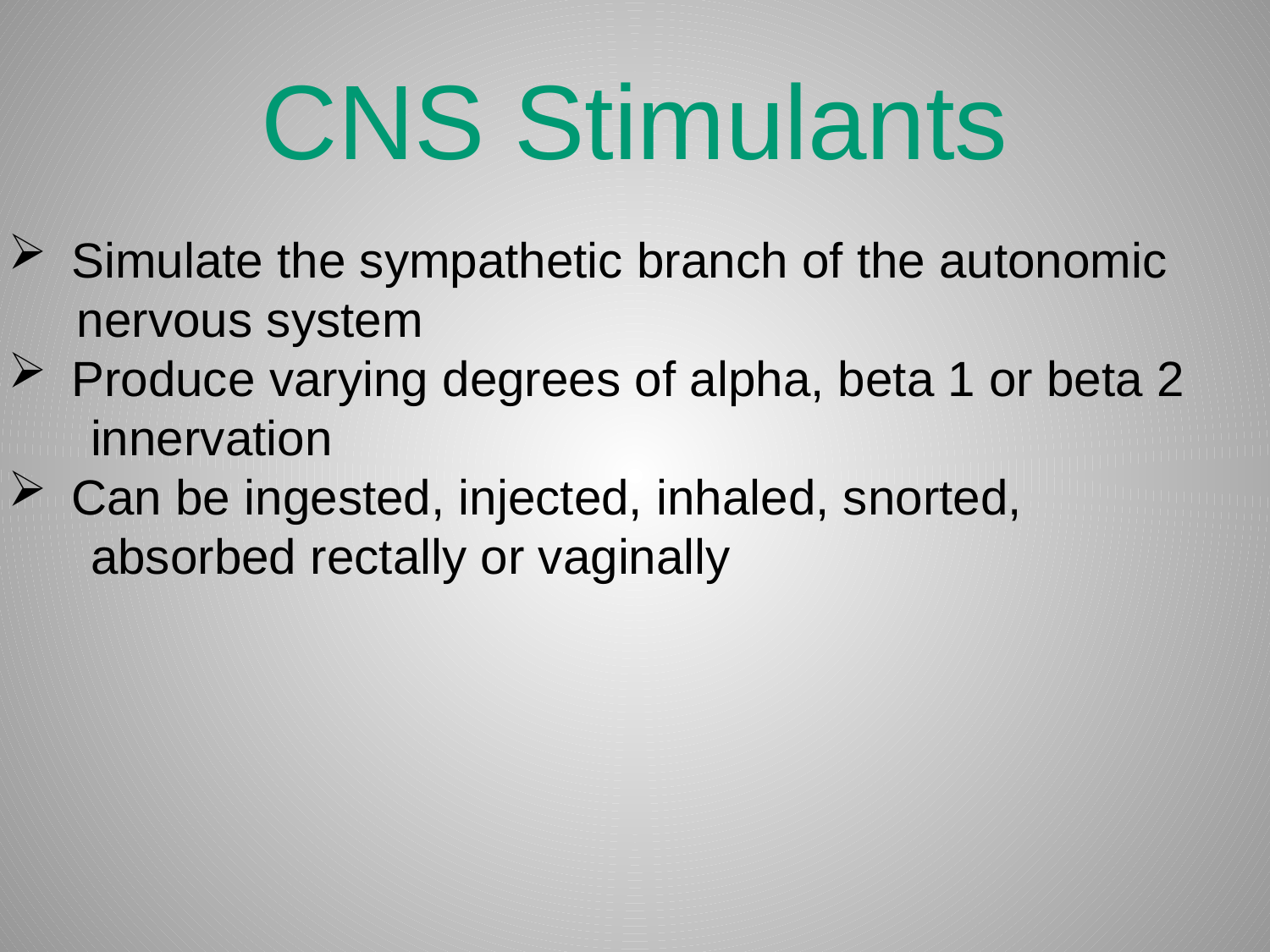

# CNS Stimulants
Simulate the sympathetic branch of the autonomic
     nervous system
Produce varying degrees of alpha, beta 1 or beta 2
      innervation
Can be ingested, injected, inhaled, snorted,
      absorbed rectally or vaginally